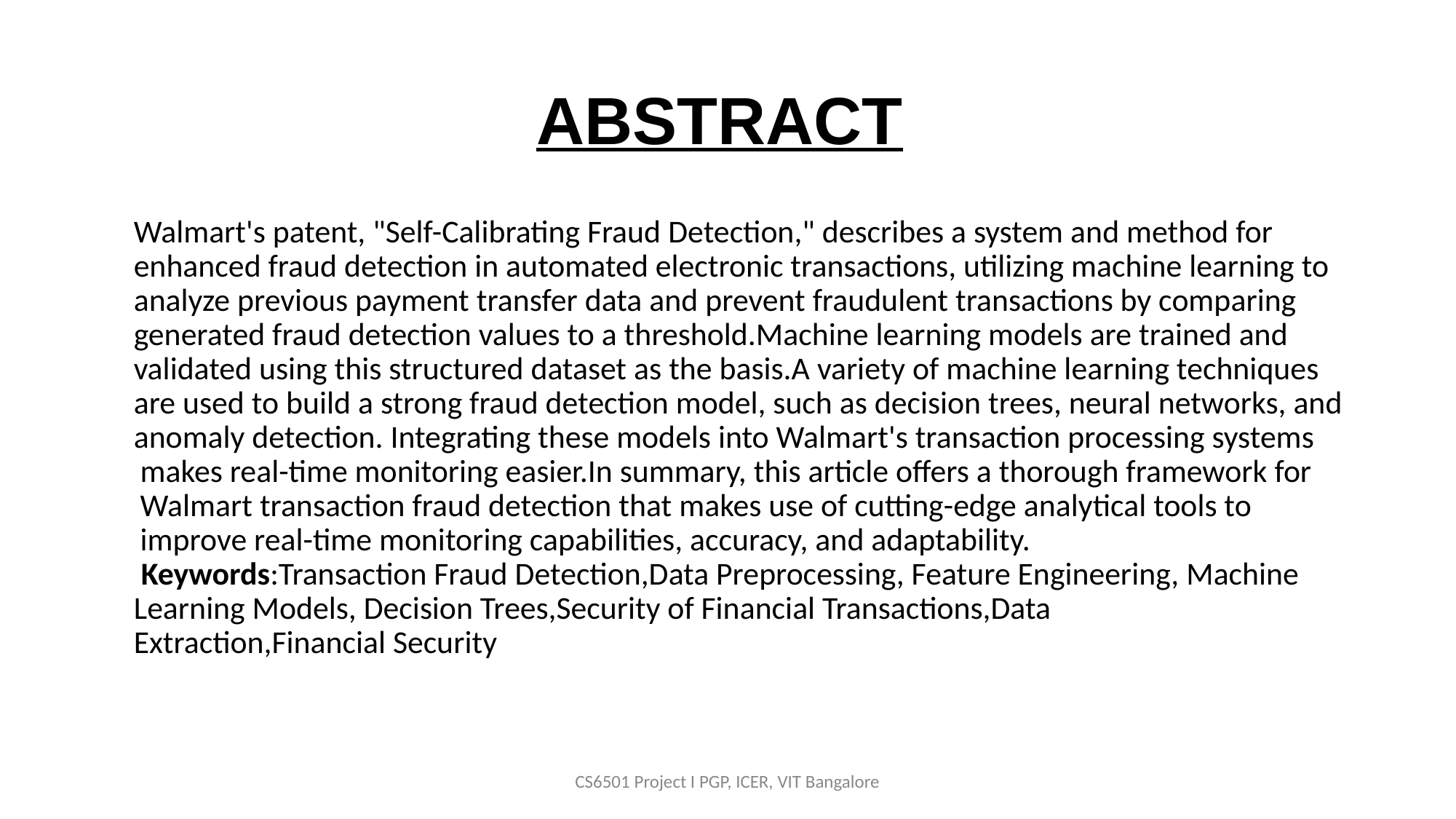

# ABSTRACT
Walmart's patent, "Self-Calibrating Fraud Detection," describes a system and method for
enhanced fraud detection in automated electronic transactions, utilizing machine learning to
analyze previous payment transfer data and prevent fraudulent transactions by comparing
generated fraud detection values to a threshold.Machine learning models are trained and
validated using this structured dataset as the basis.A variety of machine learning techniques
are used to build a strong fraud detection model, such as decision trees, neural networks, and
anomaly detection. Integrating these models into Walmart's transaction processing systems makes real-time monitoring easier.In summary, this article offers a thorough framework for Walmart transaction fraud detection that makes use of cutting-edge analytical tools to improve real-time monitoring capabilities, accuracy, and adaptability.
 Keywords:Transaction Fraud Detection,Data Preprocessing, Feature Engineering, Machine
Learning Models, Decision Trees,Security of Financial Transactions,Data
Extraction,Financial Security
CS6501 Project I PGP, ICER, VIT Bangalore
2